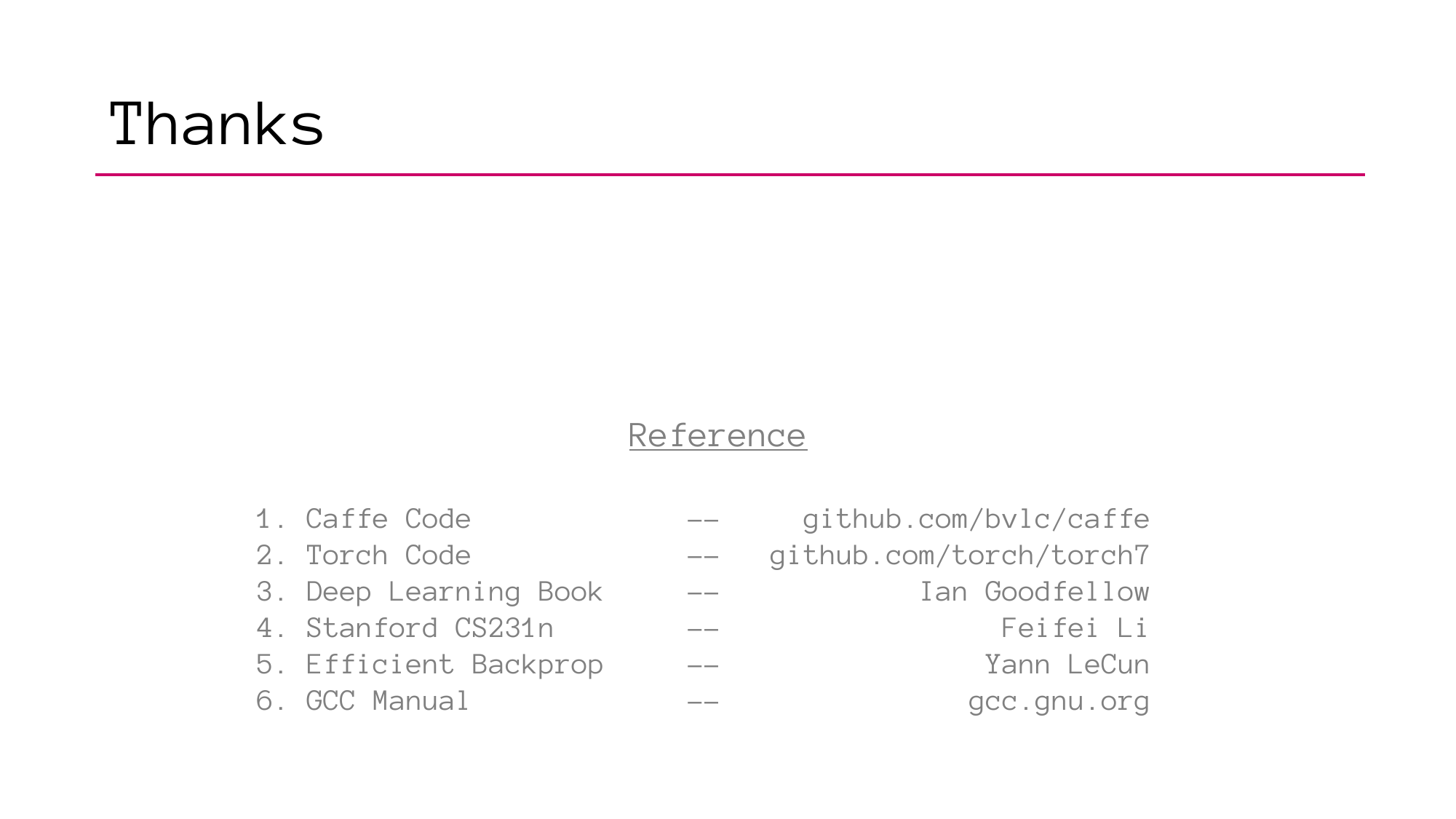

# Thanks
Reference

1. Caffe Code             --     github.com/bvlc/caffe
2. Torch Code             --   github.com/torch/torch7
3. Deep Learning Book     --            Ian Goodfellow
4. Stanford CS231n        --                 Feifei Li
5. Efficient Backprop     --                Yann LeCun
6. GCC Manual             --               gcc.gnu.org